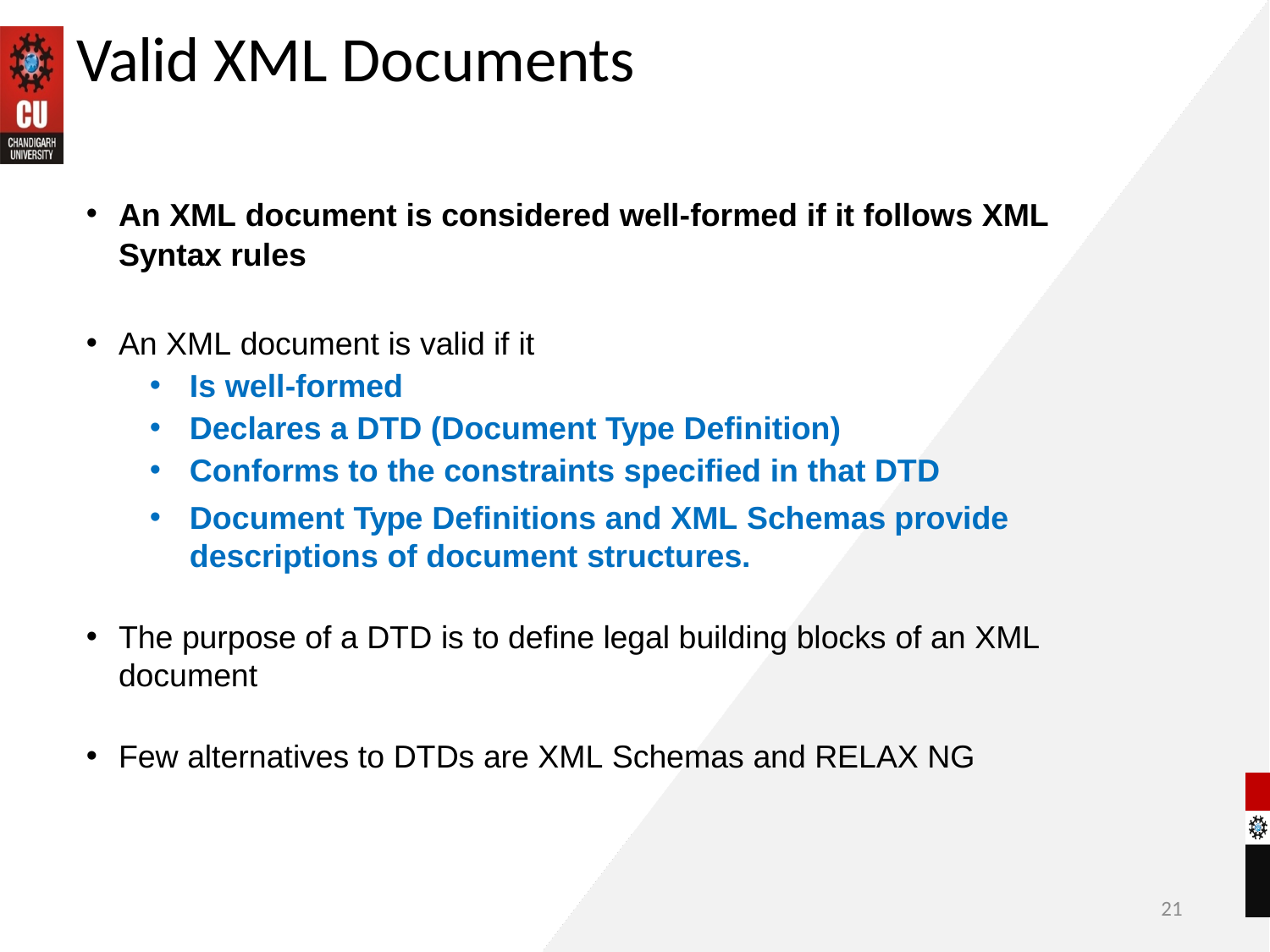

# Valid XML Documents
An XML document is considered well-formed if it follows XML
Syntax rules

An XML document is valid if it
Is well-formed
Declares a DTD (Document Type Definition)
Conforms to the constraints specified in that DTD
Document Type Definitions and XML Schemas provide  descriptions of document structures.

The purpose of a DTD is to define legal building blocks of an XML  document

Few alternatives to DTDs are XML Schemas and RELAX NG
21